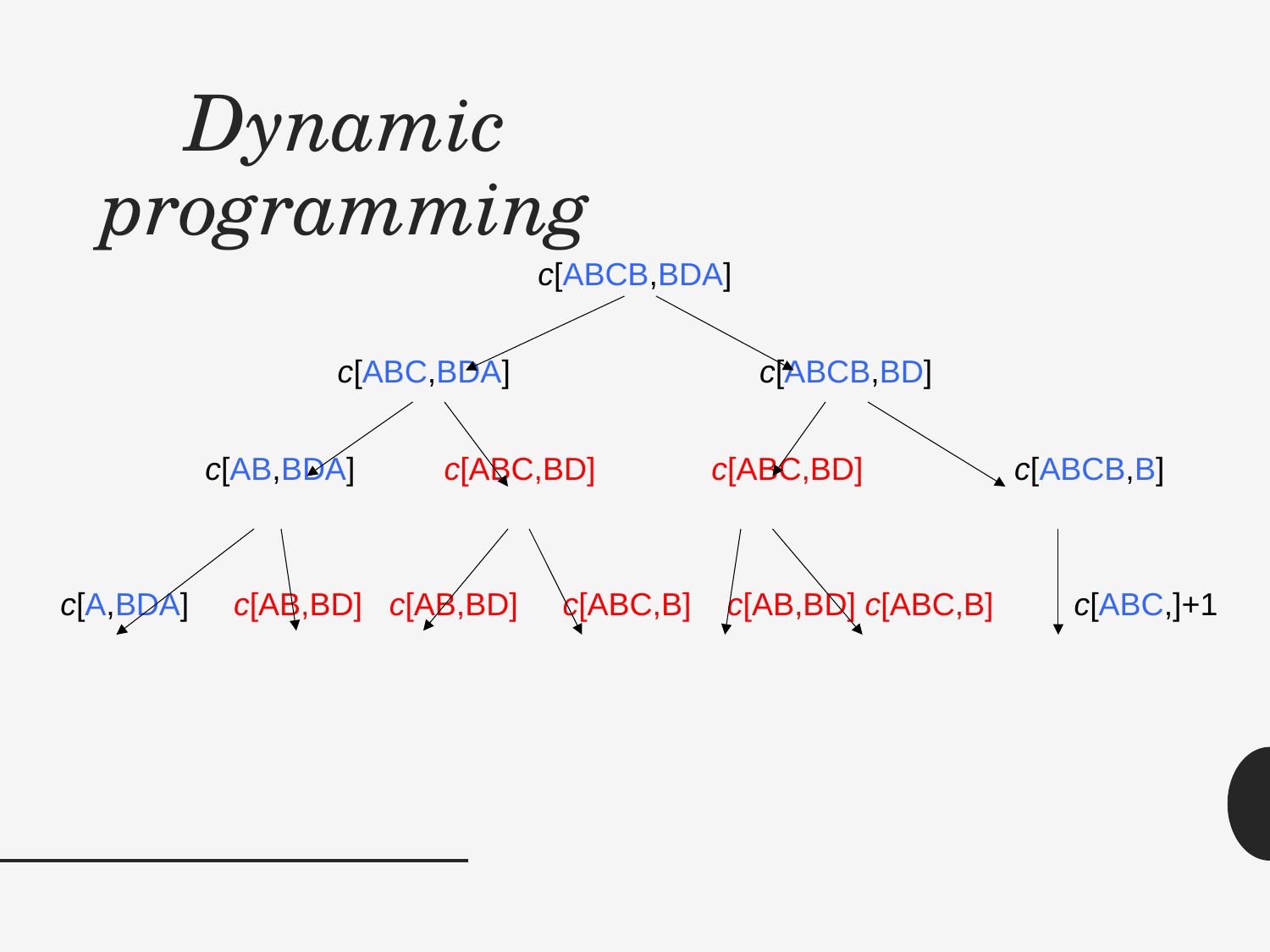

# Dynamic programming
c[ABCB,BDA]

c[ABC,BDA]                            c[ABCB,BD]

	     c[AB,BDA]          c[ABC,BD]             c[ABC,BD]                 c[ABCB,B]

   c[A,BDA]     c[AB,BD]   c[AB,BD]     c[ABC,B]    c[AB,BD] c[ABC,B]         c[ABC,]+1